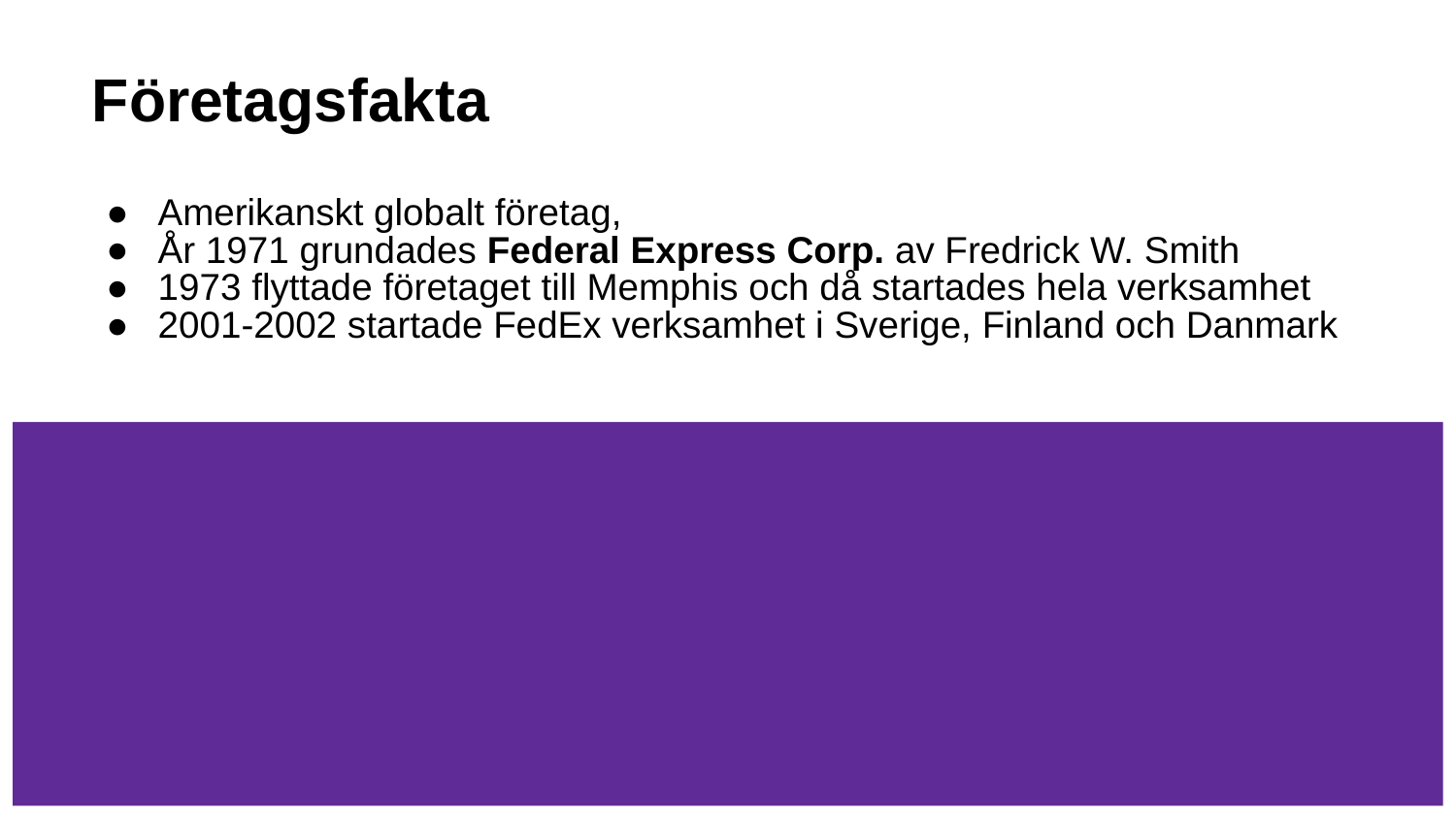

# Företagsfakta
Amerikanskt globalt företag,
År 1971 grundades Federal Express Corp. av Fredrick W. Smith
1973 flyttade företaget till Memphis och då startades hela verksamhet
2001-2002 startade FedEx verksamhet i Sverige, Finland och Danmark